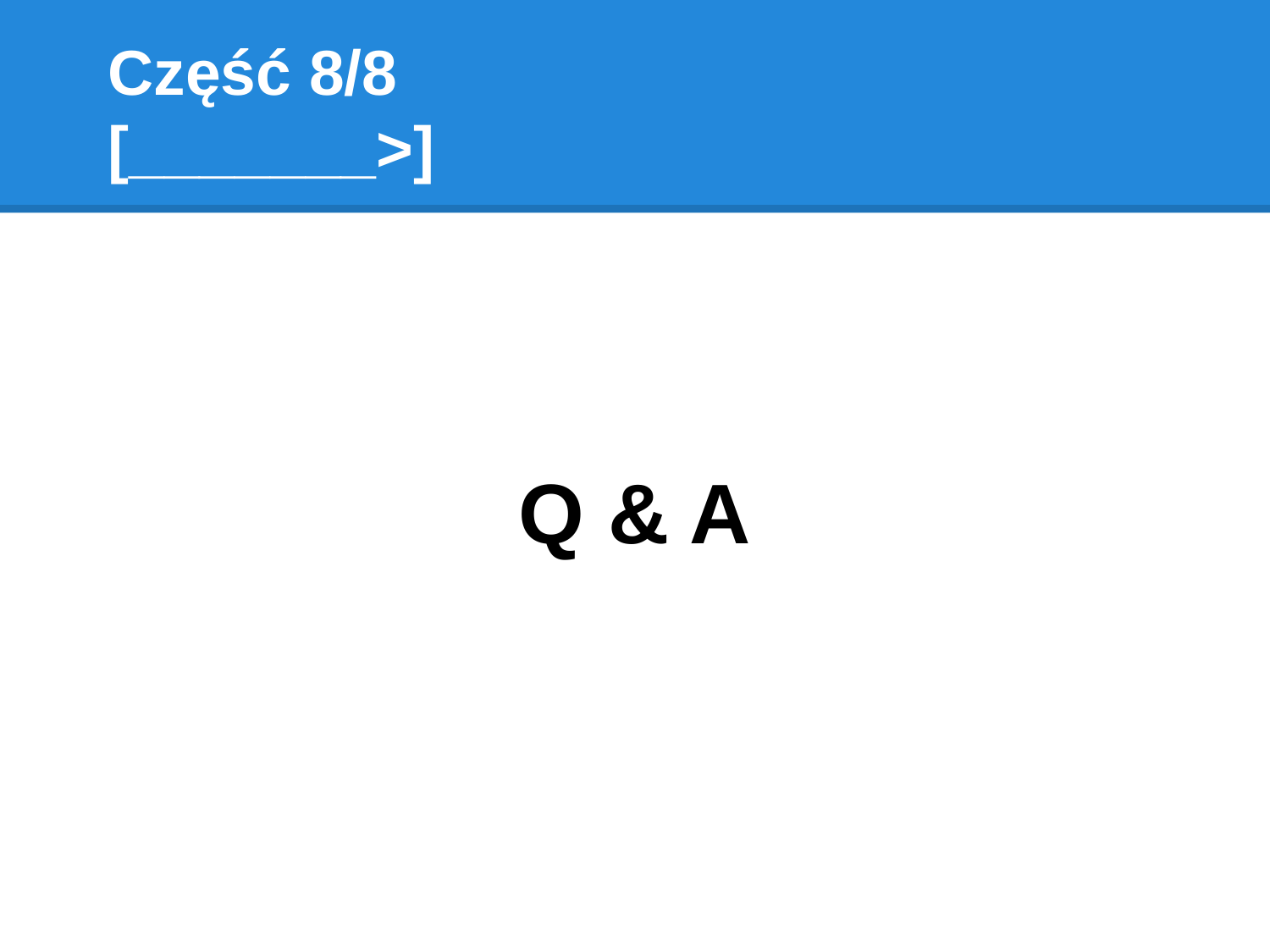

# Część 8/8
[_______>]

Q & A